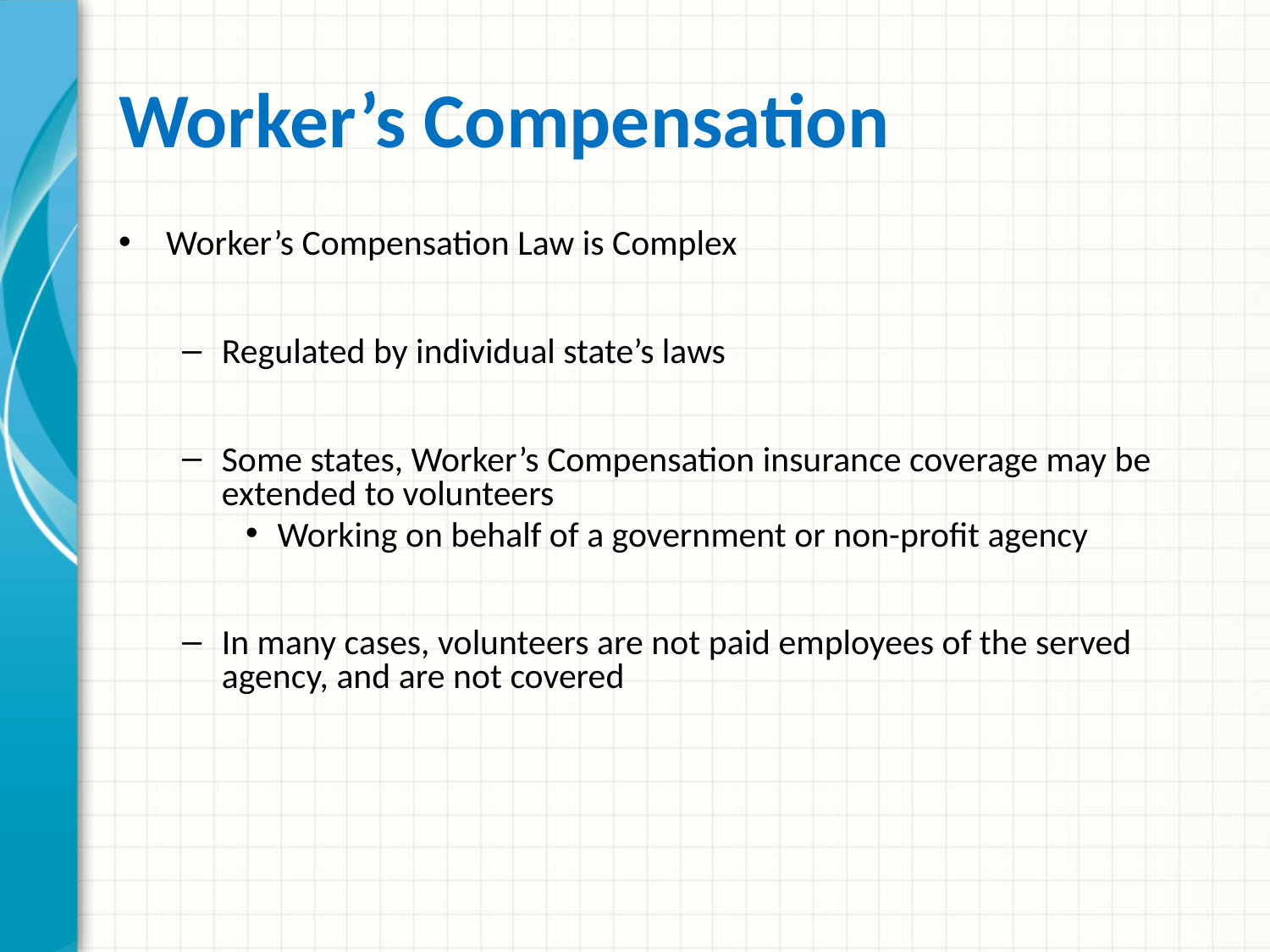

# Worker’s Compensation
Worker’s Compensation Law is Complex

Regulated by individual state’s laws

Some states, Worker’s Compensation insurance coverage may be extended to volunteers
Working on behalf of a government or non-profit agency

In many cases, volunteers are not paid employees of the served agency, and are not covered